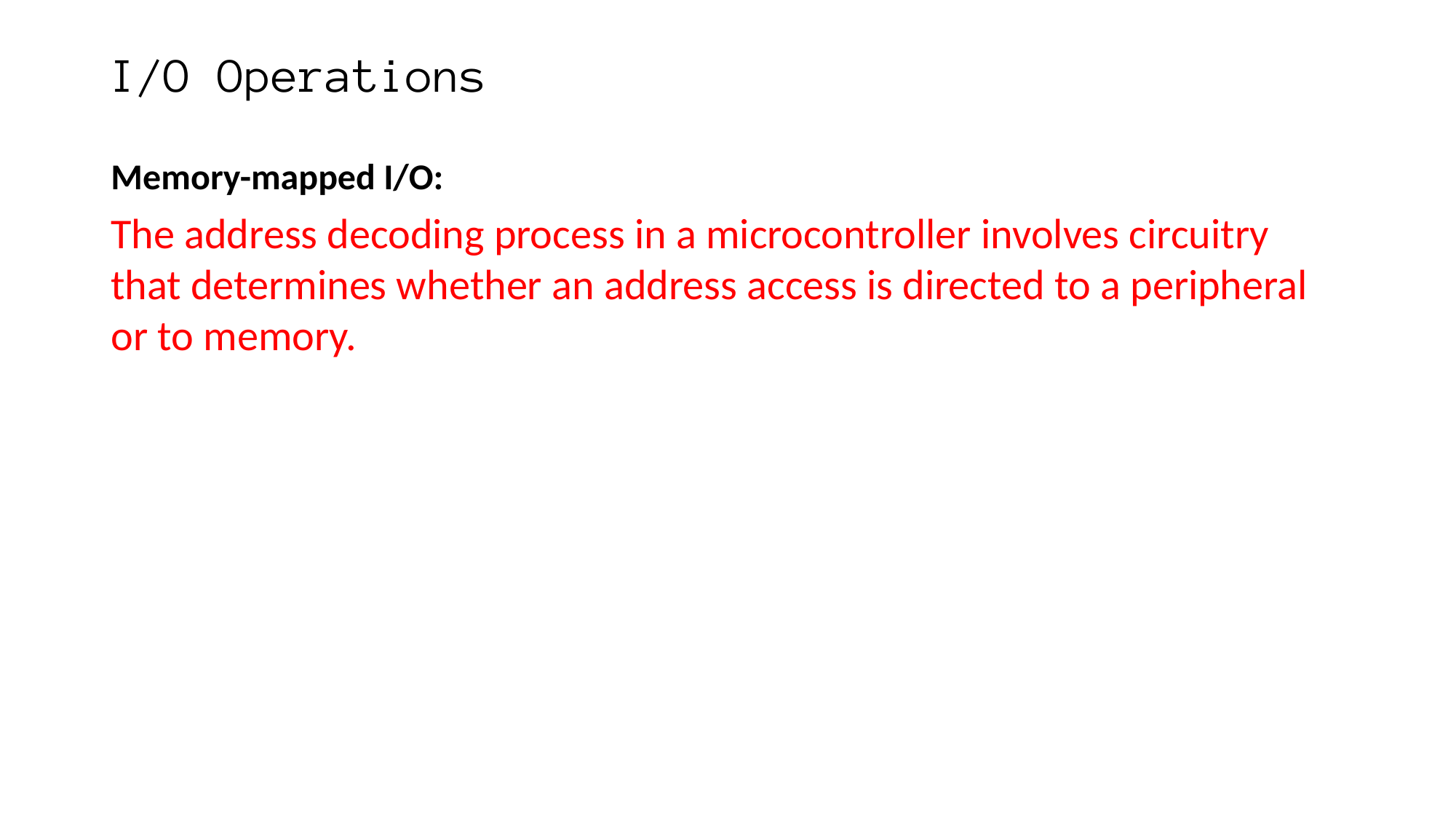

# I/O Operations

Memory-mapped I/O:
The address decoding process in a microcontroller involves circuitry that determines whether an address access is directed to a peripheral or to memory.